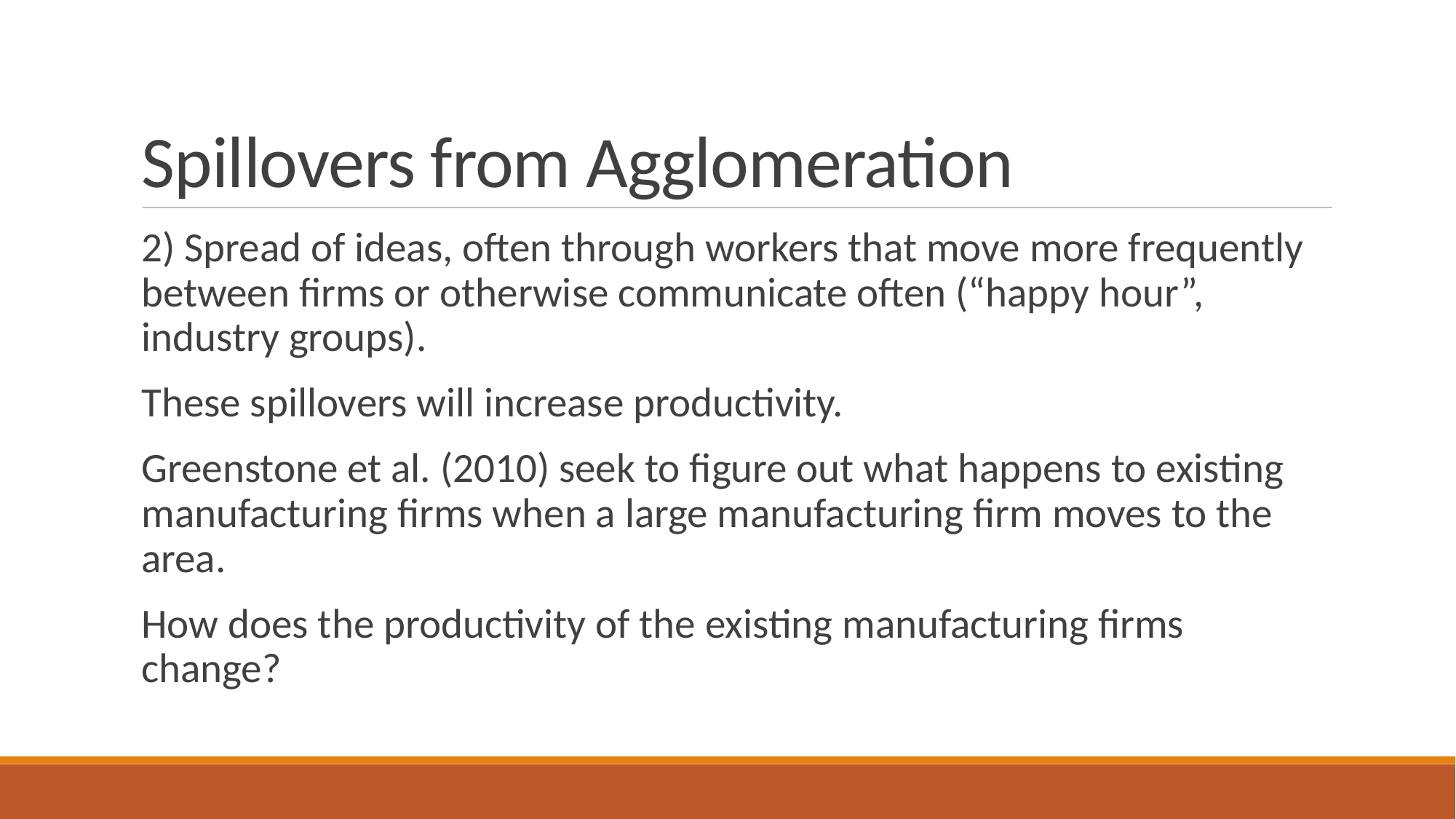

# Spillovers from Agglomeration
2) Spread of ideas, often through workers that move more frequently between firms or otherwise communicate often (“happy hour”, industry groups).
These spillovers will increase productivity.
Greenstone et al. (2010) seek to figure out what happens to existing manufacturing firms when a large manufacturing firm moves to the area.
How does the productivity of the existing manufacturing firms change?